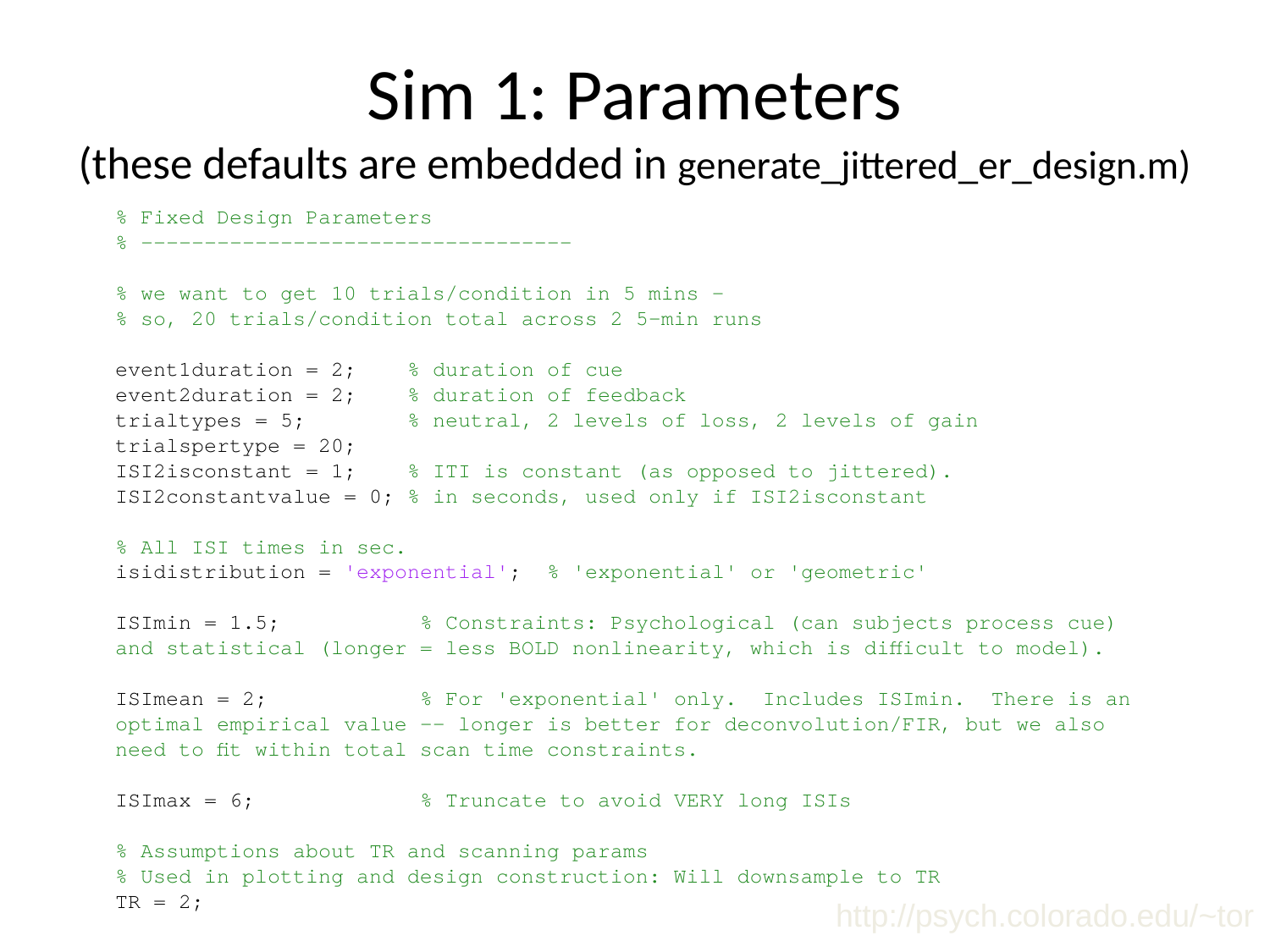

# Sim 1: Parameters (these defaults are embedded in generate_jittered_er_design.m)
% Fixed Design Parameters
% ----------------------------------

% we want to get 10 trials/condition in 5 mins -
% so, 20 trials/condition total across 2 5-min runs

event1duration = 2;    % duration of cue
event2duration = 2;    % duration of feedback
trialtypes = 5;        % neutral, 2 levels of loss, 2 levels of gain
trialspertype = 20;
ISI2isconstant = 1;    % ITI is constant (as opposed to jittered).
ISI2constantvalue = 0; % in seconds, used only if ISI2isconstant

% All ISI times in sec.
isidistribution = 'exponential';  % 'exponential' or 'geometric'

ISImin = 1.5;           % Constraints: Psychological (can subjects process cue) and statistical (longer = less BOLD nonlinearity, which is difficult to model).

ISImean = 2;            % For 'exponential' only.  Includes ISImin.  There is an optimal empirical value -- longer is better for deconvolution/FIR, but we also need to fit within total scan time constraints.

ISImax = 6;             % Truncate to avoid VERY long ISIs

% Assumptions about TR and scanning params
% Used in plotting and design construction: Will downsample to TR
TR = 2;